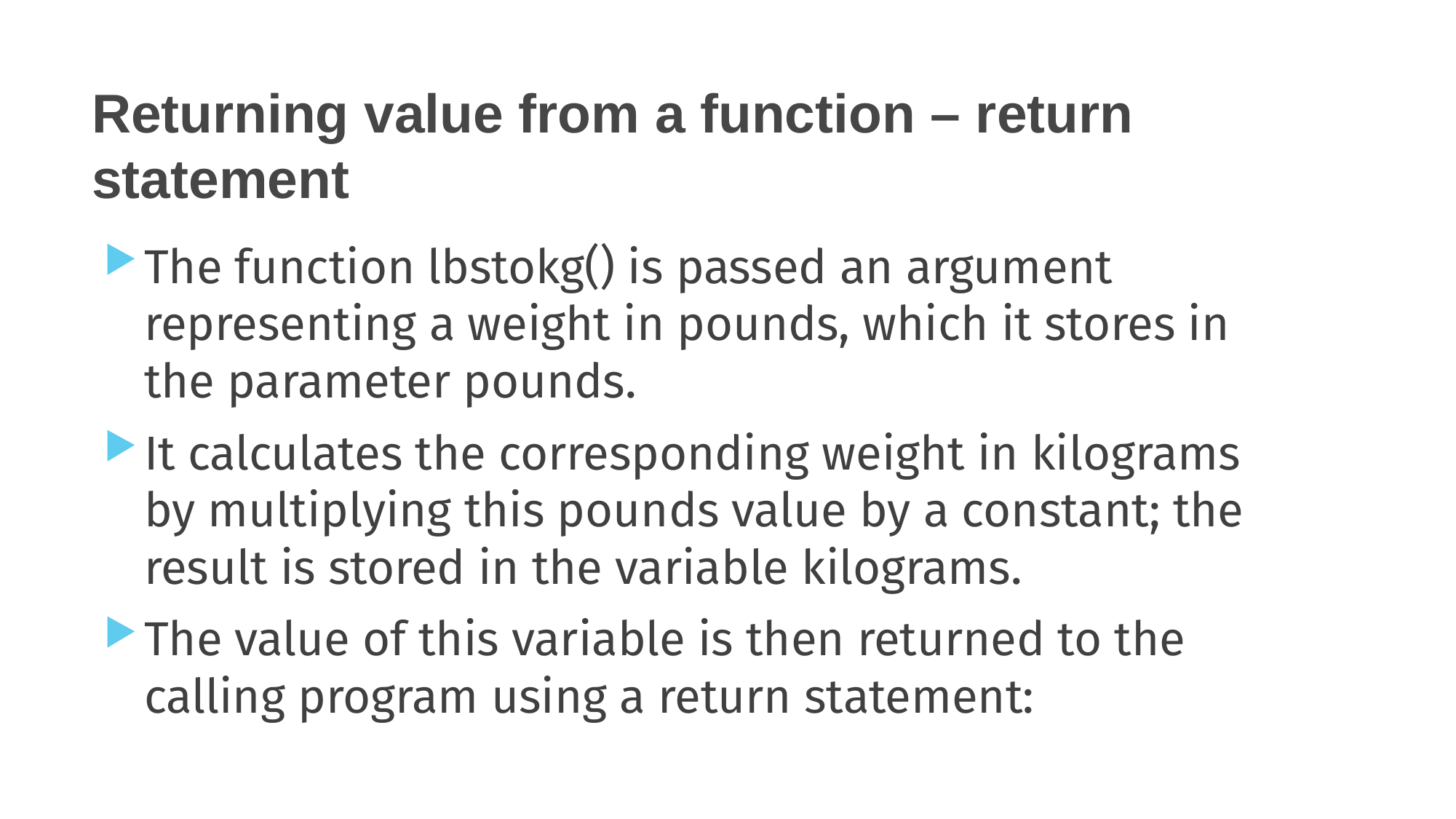

# Returning value from a function – return statement
The function lbstokg() is passed an argument representing a weight in pounds, which it stores in the parameter pounds.
It calculates the corresponding weight in kilograms by multiplying this pounds value by a constant; the result is stored in the variable kilograms.
The value of this variable is then returned to the calling program using a return statement: